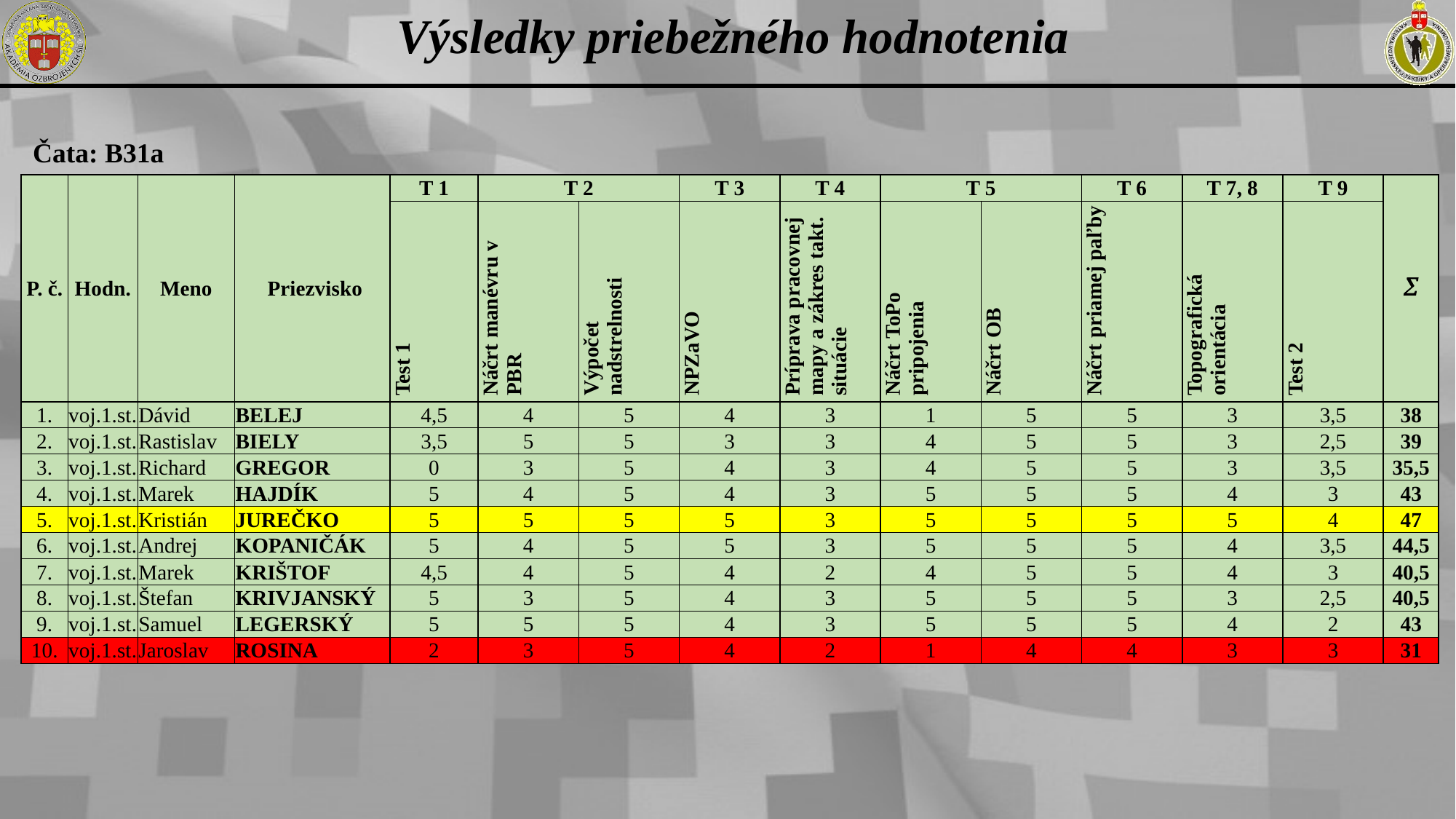

Výsledky priebežného hodnotenia
Čata: B31a
| P. č. | Hodn. | Meno | Priezvisko | T 1 | T 2 |  | T 3 | T 4 | T 5 |  | T 6 | T 7, 8 | T 9 | ∑ |
| --- | --- | --- | --- | --- | --- | --- | --- | --- | --- | --- | --- | --- | --- | --- |
|  |  |  |  | Test 1 | Náčrt manévru v PBR | Výpočet nadstrelnosti | NPZaVO | Príprava pracovnej mapy a zákres takt. situácie | Náčrt ToPo pripojenia | Náčrt OB | Náčrt priamej paľby | Topografická orientácia | Test 2 |  |
| 1. | voj.1.st. | Dávid | BELEJ | 4,5 | 4 | 5 | 4 | 3 | 1 | 5 | 5 | 3 | 3,5 | 38 |
| 2. | voj.1.st. | Rastislav | BIELY | 3,5 | 5 | 5 | 3 | 3 | 4 | 5 | 5 | 3 | 2,5 | 39 |
| 3. | voj.1.st. | Richard | GREGOR | 0 | 3 | 5 | 4 | 3 | 4 | 5 | 5 | 3 | 3,5 | 35,5 |
| 4. | voj.1.st. | Marek | HAJDÍK | 5 | 4 | 5 | 4 | 3 | 5 | 5 | 5 | 4 | 3 | 43 |
| 5. | voj.1.st. | Kristián | JUREČKO | 5 | 5 | 5 | 5 | 3 | 5 | 5 | 5 | 5 | 4 | 47 |
| 6. | voj.1.st. | Andrej | KOPANIČÁK | 5 | 4 | 5 | 5 | 3 | 5 | 5 | 5 | 4 | 3,5 | 44,5 |
| 7. | voj.1.st. | Marek | KRIŠTOF | 4,5 | 4 | 5 | 4 | 2 | 4 | 5 | 5 | 4 | 3 | 40,5 |
| 8. | voj.1.st. | Štefan | KRIVJANSKÝ | 5 | 3 | 5 | 4 | 3 | 5 | 5 | 5 | 3 | 2,5 | 40,5 |
| 9. | voj.1.st. | Samuel | LEGERSKÝ | 5 | 5 | 5 | 4 | 3 | 5 | 5 | 5 | 4 | 2 | 43 |
| 10. | voj.1.st. | Jaroslav | ROSINA | 2 | 3 | 5 | 4 | 2 | 1 | 4 | 4 | 3 | 3 | 31 |